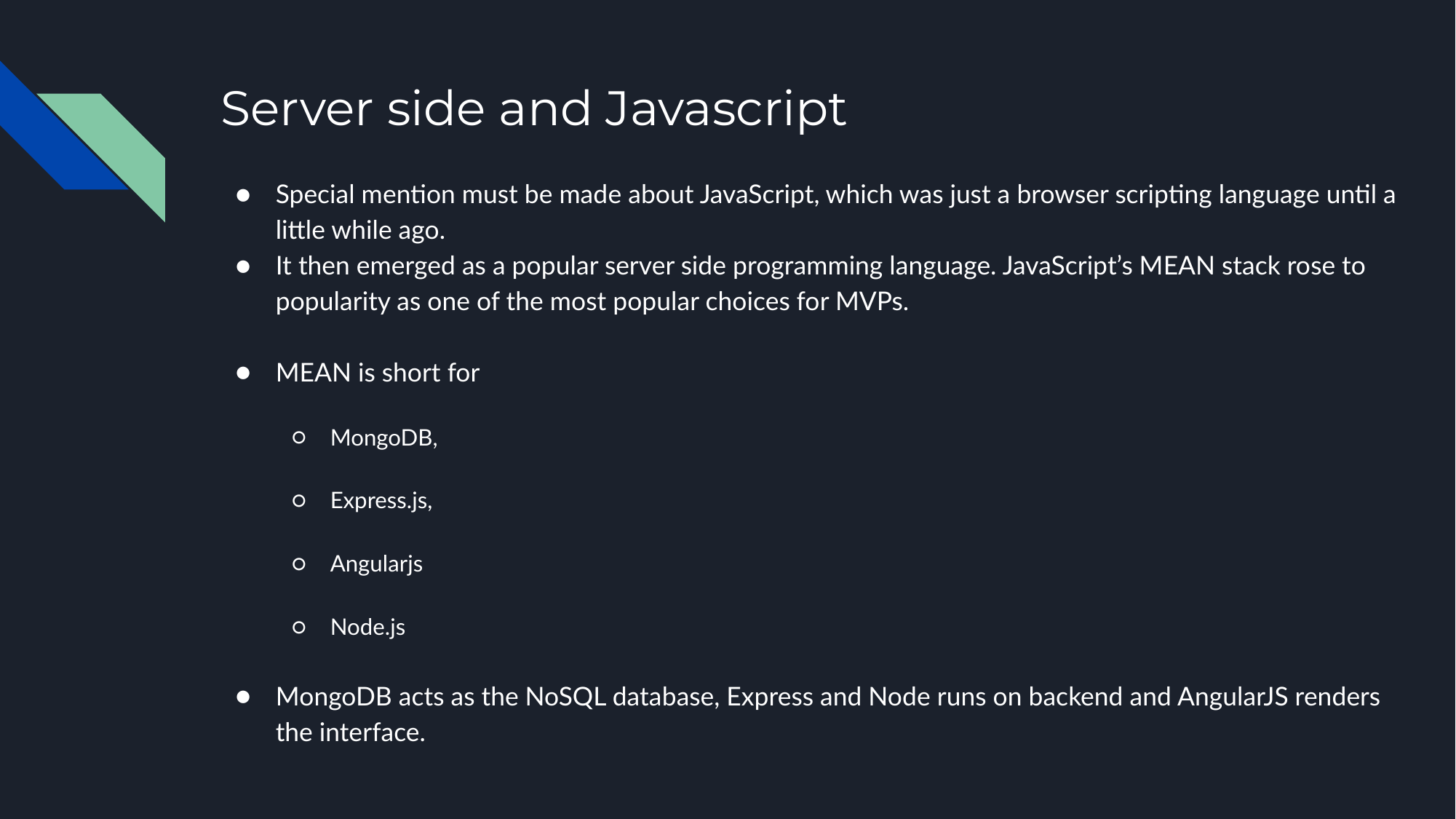

# Server side and Javascript
Special mention must be made about JavaScript, which was just a browser scripting language until a little while ago.
It then emerged as a popular server side programming language. JavaScript’s MEAN stack rose to popularity as one of the most popular choices for MVPs.

MEAN is short for
MongoDB,
Express.js,
Angularjs
Node.js

MongoDB acts as the NoSQL database, Express and Node runs on backend and AngularJS renders the interface.